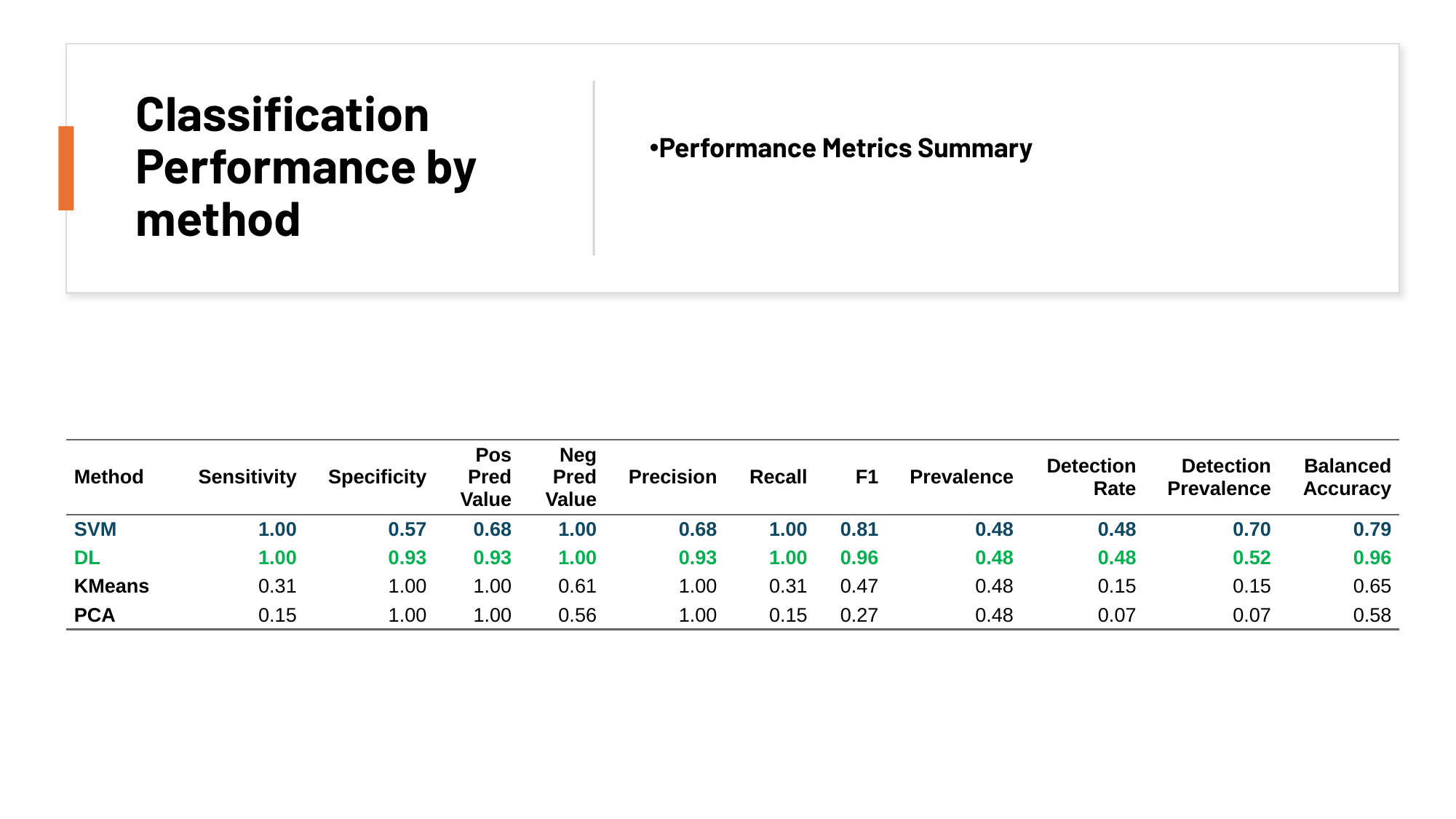

# Classification Performance by method
Performance Metrics Summary

| Method | Sensitivity | Specificity | Pos Pred Value | Neg Pred Value | Precision | Recall | F1 | Prevalence | Detection Rate | Detection Prevalence | Balanced Accuracy |
| --- | --- | --- | --- | --- | --- | --- | --- | --- | --- | --- | --- |
| SVM | 1.00 | 0.57 | 0.68 | 1.00 | 0.68 | 1.00 | 0.81 | 0.48 | 0.48 | 0.70 | 0.79 |
| DL | 1.00 | 0.93 | 0.93 | 1.00 | 0.93 | 1.00 | 0.96 | 0.48 | 0.48 | 0.52 | 0.96 |
| KMeans | 0.31 | 1.00 | 1.00 | 0.61 | 1.00 | 0.31 | 0.47 | 0.48 | 0.15 | 0.15 | 0.65 |
| PCA | 0.15 | 1.00 | 1.00 | 0.56 | 1.00 | 0.15 | 0.27 | 0.48 | 0.07 | 0.07 | 0.58 |